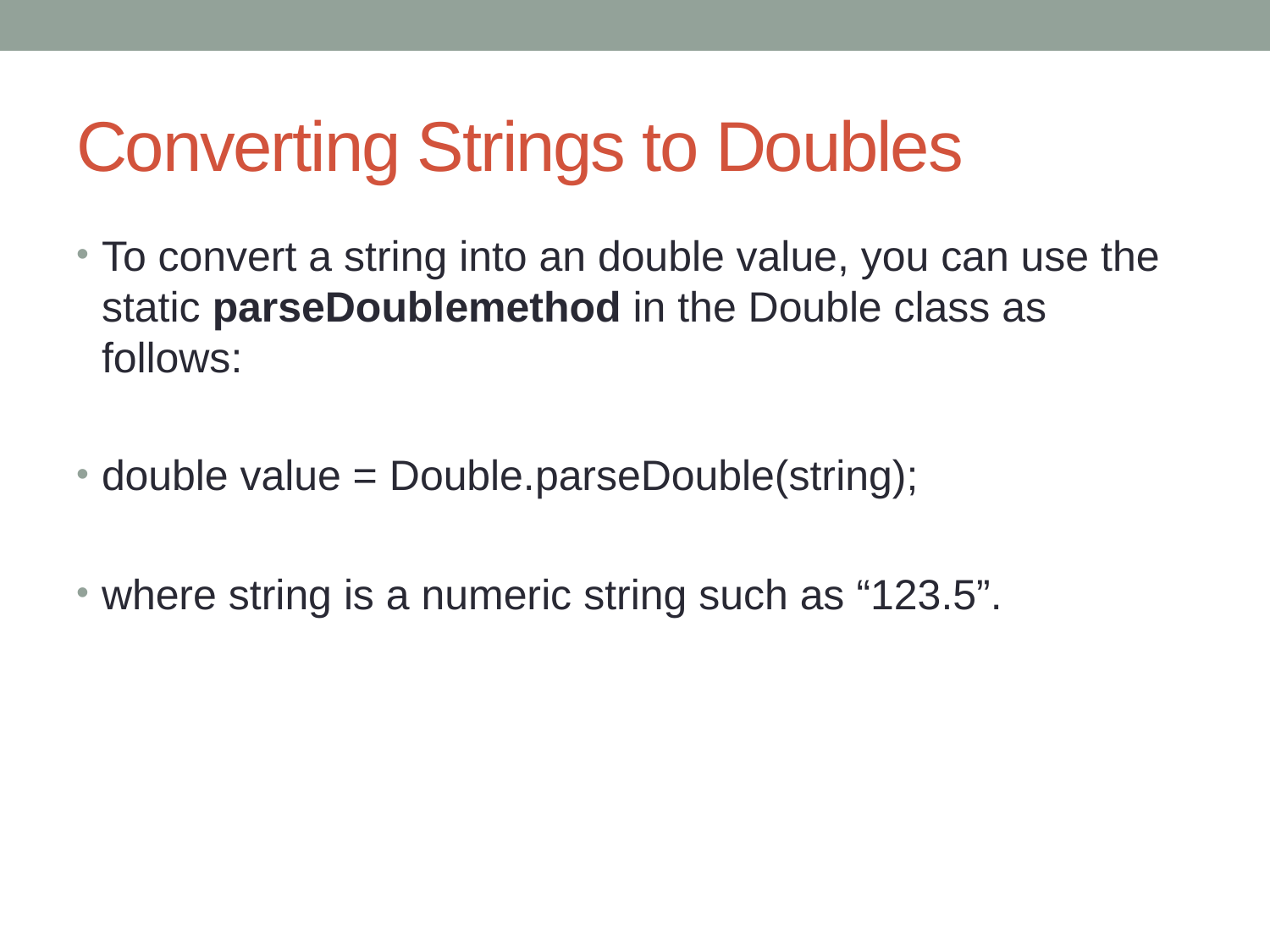

# Converting Strings to Doubles
To convert a string into an double value, you can use the static parseDoublemethod in the Double class as follows:

double value = Double.parseDouble(string);

where string is a numeric string such as “123.5”.